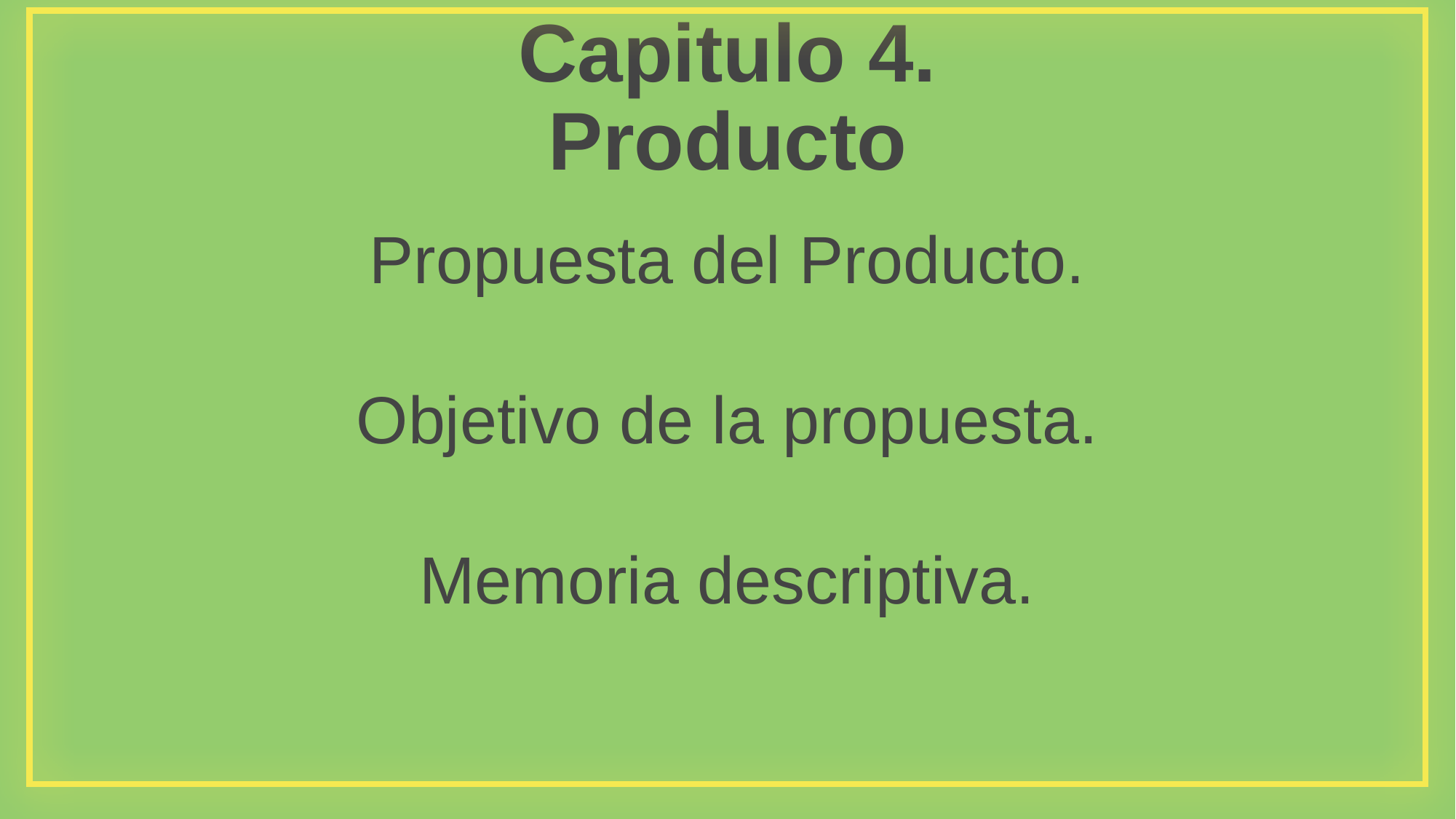

# Capitulo 4. Producto

Propuesta del Producto.

Objetivo de la propuesta.

Memoria descriptiva.